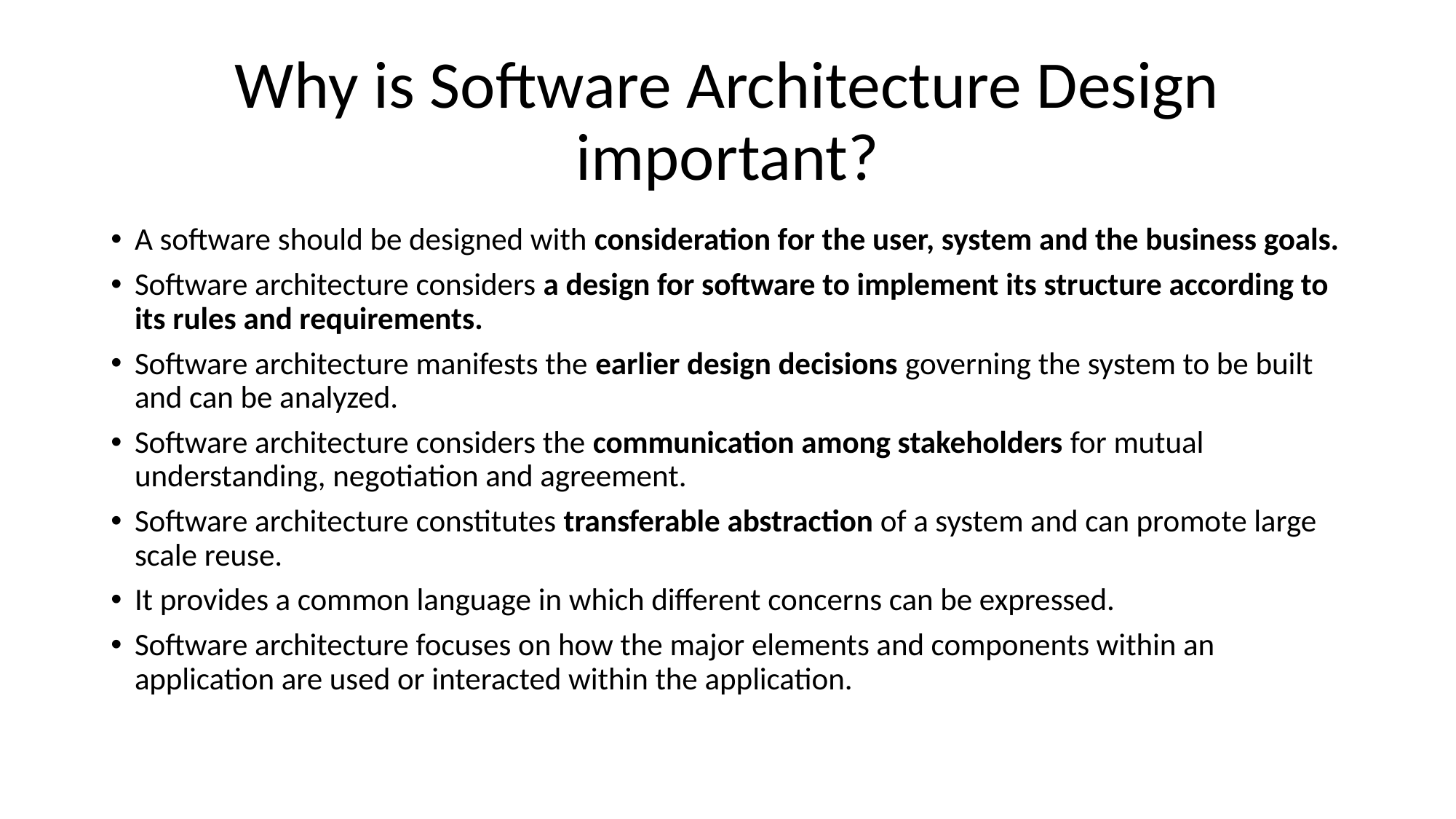

# Why is Software Architecture Design important?
A software should be designed with consideration for the user, system and the business goals.
Software architecture considers a design for software to implement its structure according to its rules and requirements.
Software architecture manifests the earlier design decisions governing the system to be built and can be analyzed.
Software architecture considers the communication among stakeholders for mutual understanding, negotiation and agreement.
Software architecture constitutes transferable abstraction of a system and can promote large scale reuse.
It provides a common language in which different concerns can be expressed.
Software architecture focuses on how the major elements and components within an application are used or interacted within the application.